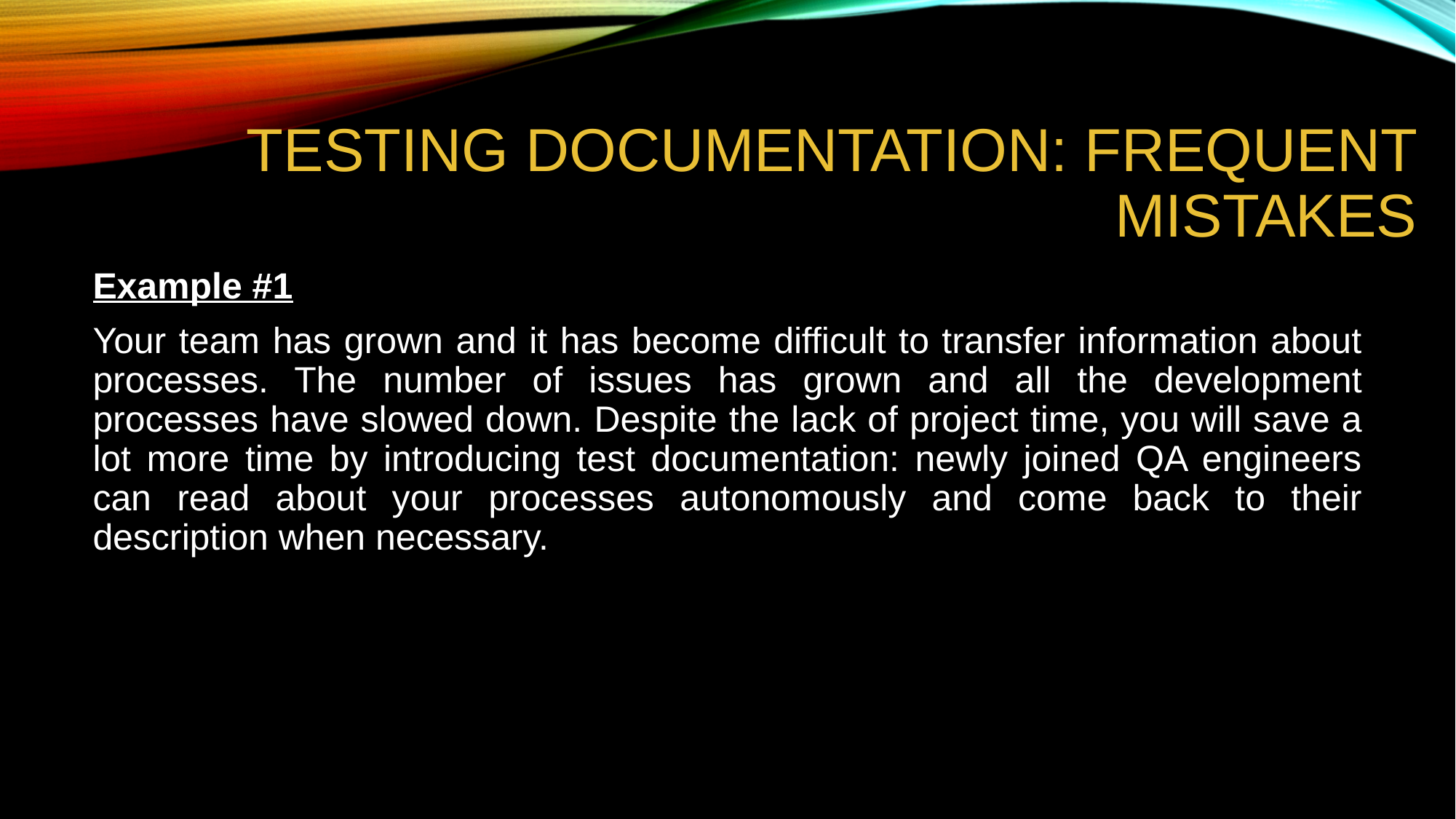

# Testing documentation: frequent mistakes
Example #1
Your team has grown and it has become difficult to transfer information about processes. The number of issues has grown and all the development processes have slowed down. Despite the lack of project time, you will save a lot more time by introducing test documentation: newly joined QA engineers can read about your processes autonomously and come back to their description when necessary.